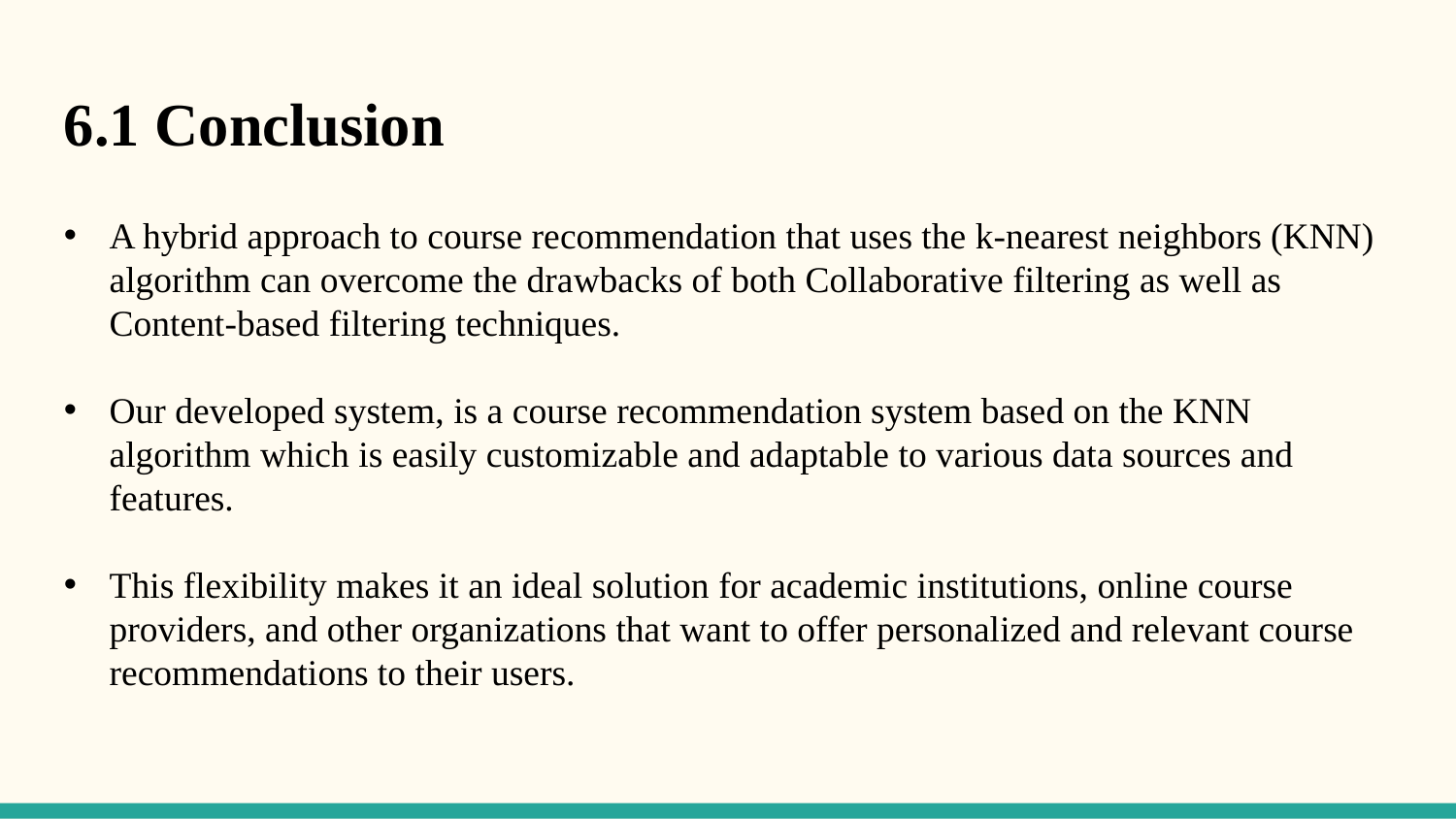

6.1 Conclusion
A hybrid approach to course recommendation that uses the k-nearest neighbors (KNN) algorithm can overcome the drawbacks of both Collaborative filtering as well as Content-based filtering techniques.

Our developed system, is a course recommendation system based on the KNN algorithm which is easily customizable and adaptable to various data sources and features.

This flexibility makes it an ideal solution for academic institutions, online course providers, and other organizations that want to offer personalized and relevant course recommendations to their users.